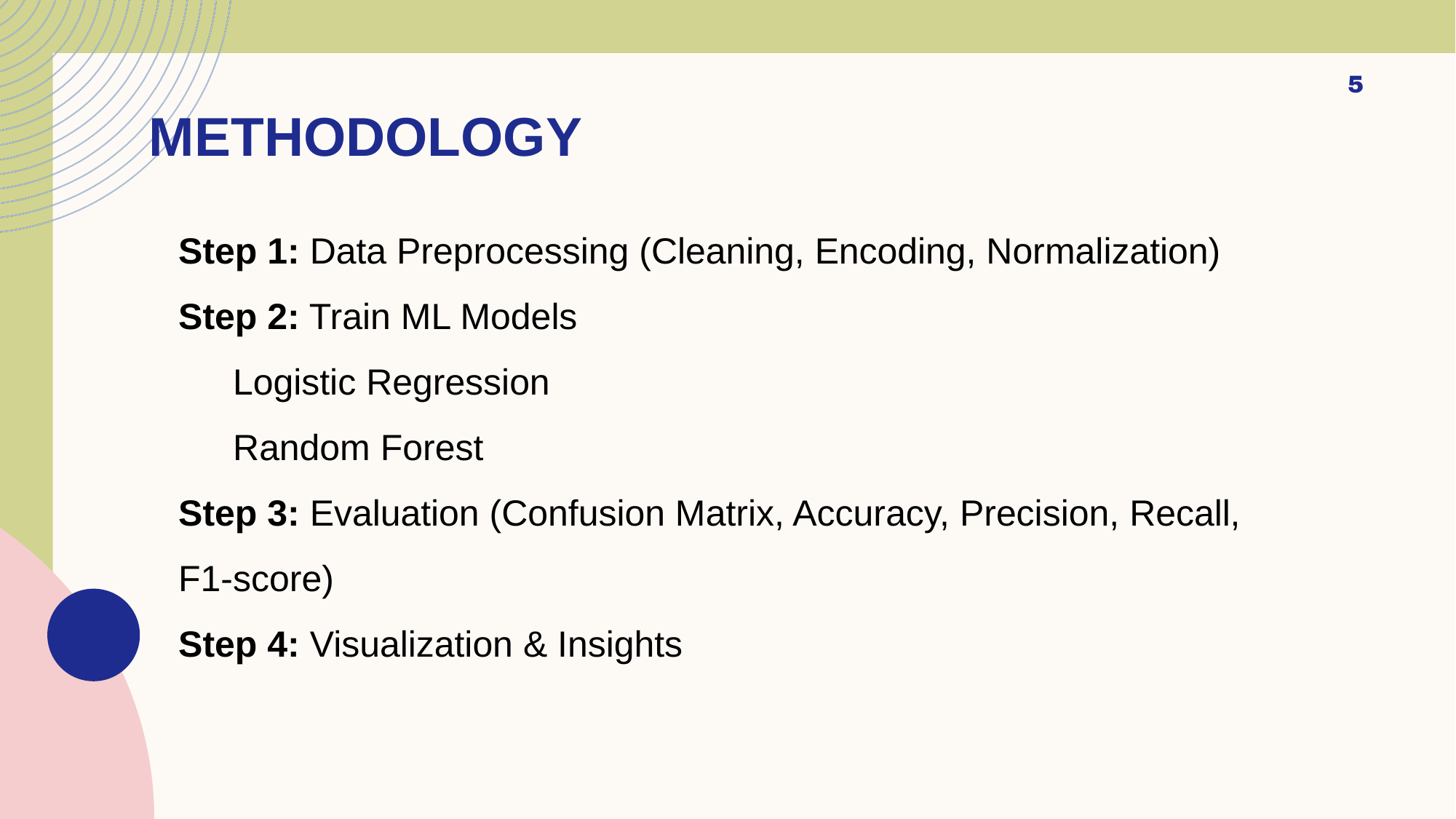

5
# mETHODOLOGY
Step 1: Data Preprocessing (Cleaning, Encoding, Normalization)
Step 2: Train ML Models
Logistic Regression
Random Forest
Step 3: Evaluation (Confusion Matrix, Accuracy, Precision, Recall, F1-score)
Step 4: Visualization & Insights